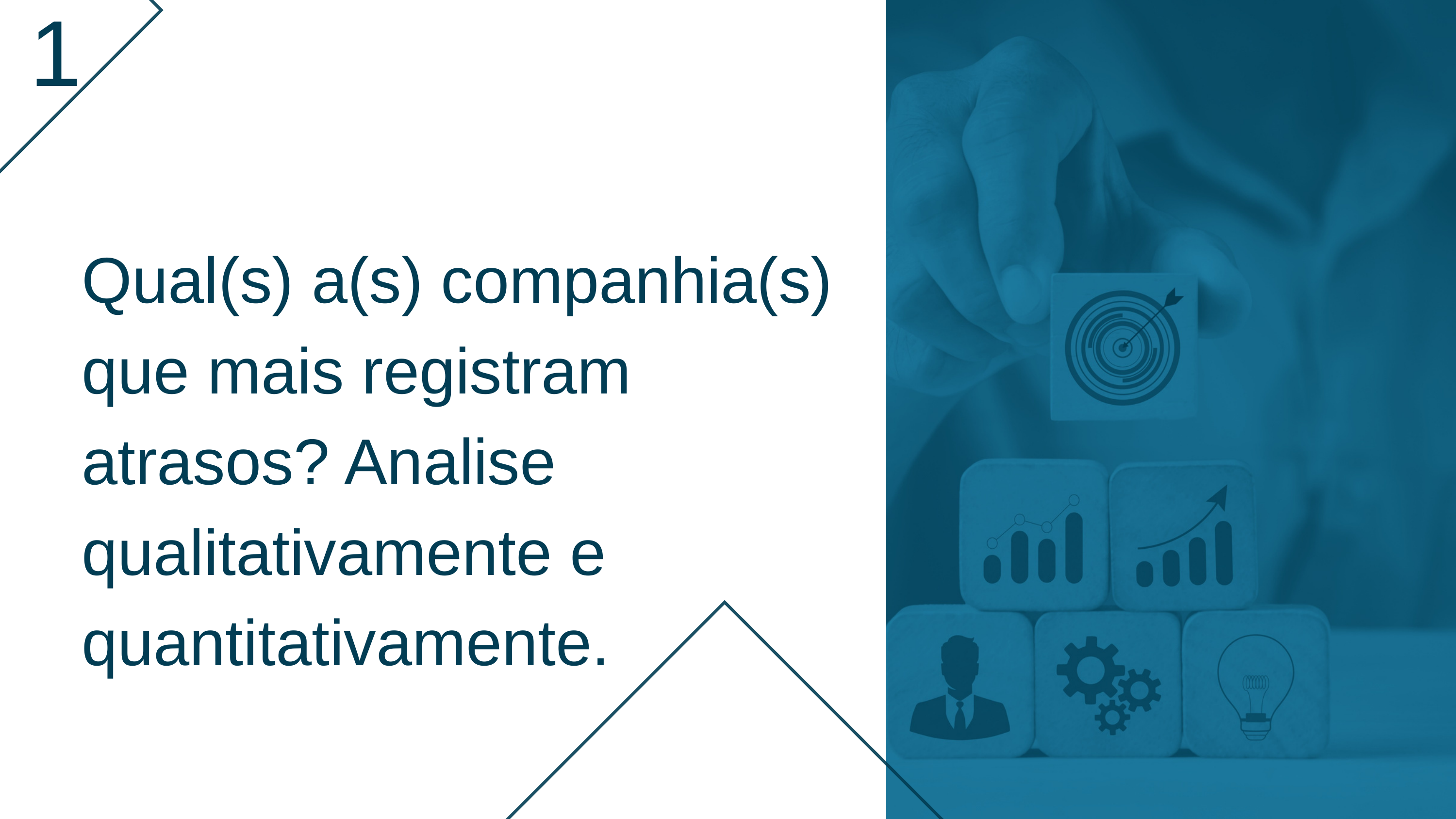

1
Qual(s) a(s) companhia(s) que mais registram atrasos? Analise qualitativamente e quantitativamente.